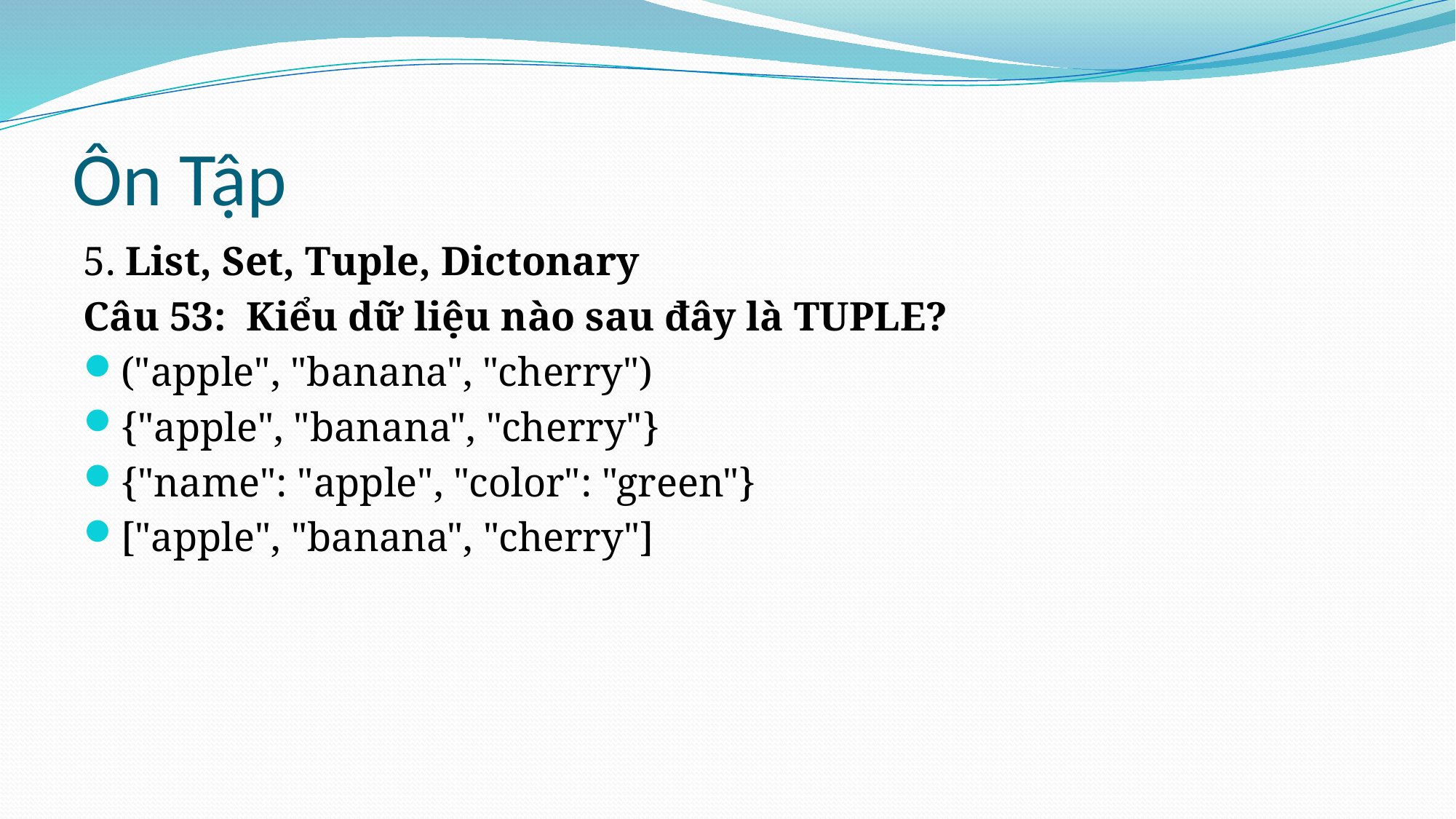

# Ôn Tập
5. List, Set, Tuple, Dictonary
Câu 53:  Kiểu dữ liệu nào sau đây là TUPLE?
("apple", "banana", "cherry")
{"apple", "banana", "cherry"}
{"name": "apple", "color": "green"}
["apple", "banana", "cherry"]